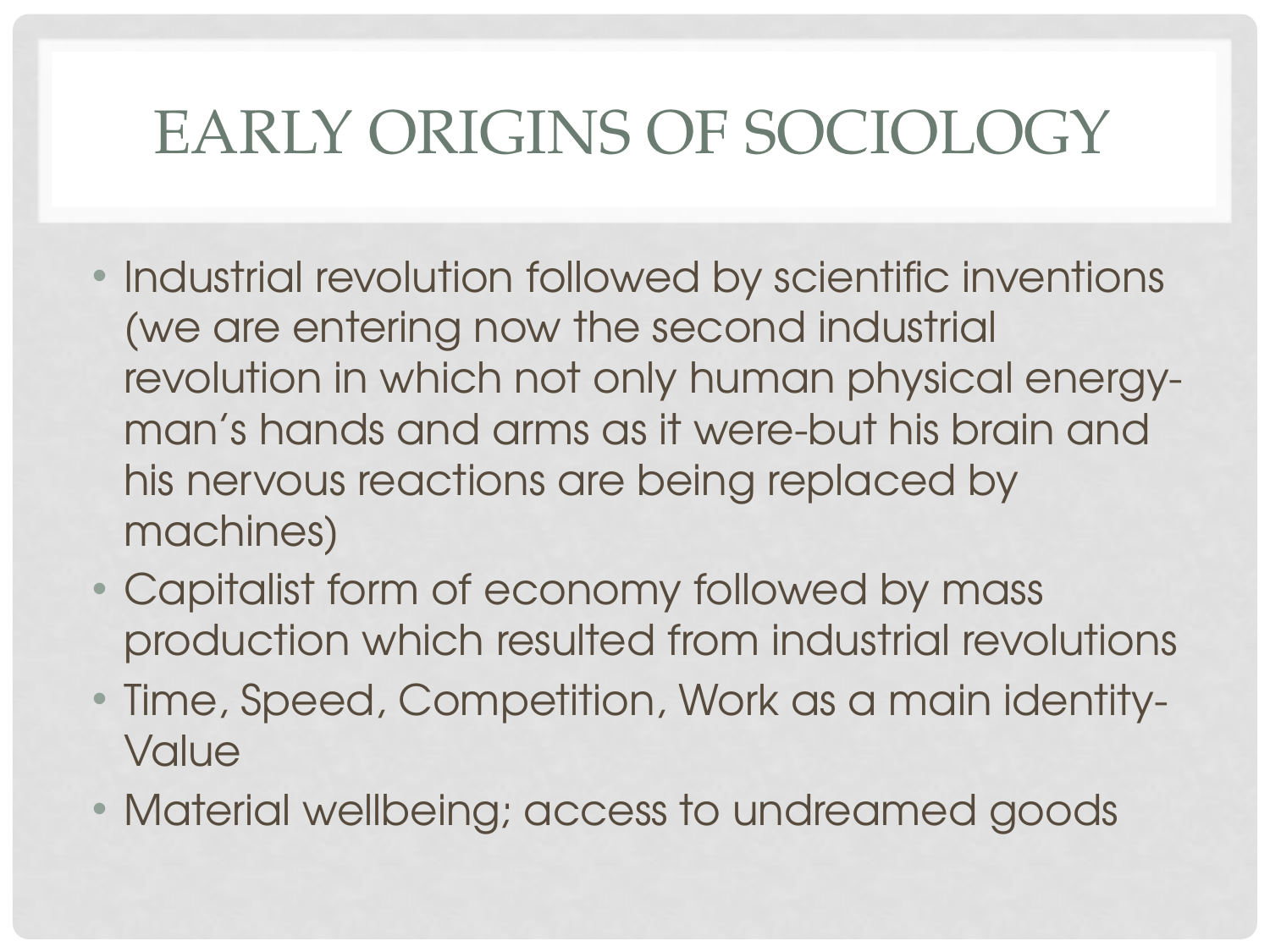

# Early origins of sociology
Industrial revolution followed by scientific inventions (we are entering now the second industrial revolution in which not only human physical energy-man’s hands and arms as it were-but his brain and his nervous reactions are being replaced by machines)
Capitalist form of economy followed by mass production which resulted from industrial revolutions
Time, Speed, Competition, Work as a main identity-Value
Material wellbeing; access to undreamed goods